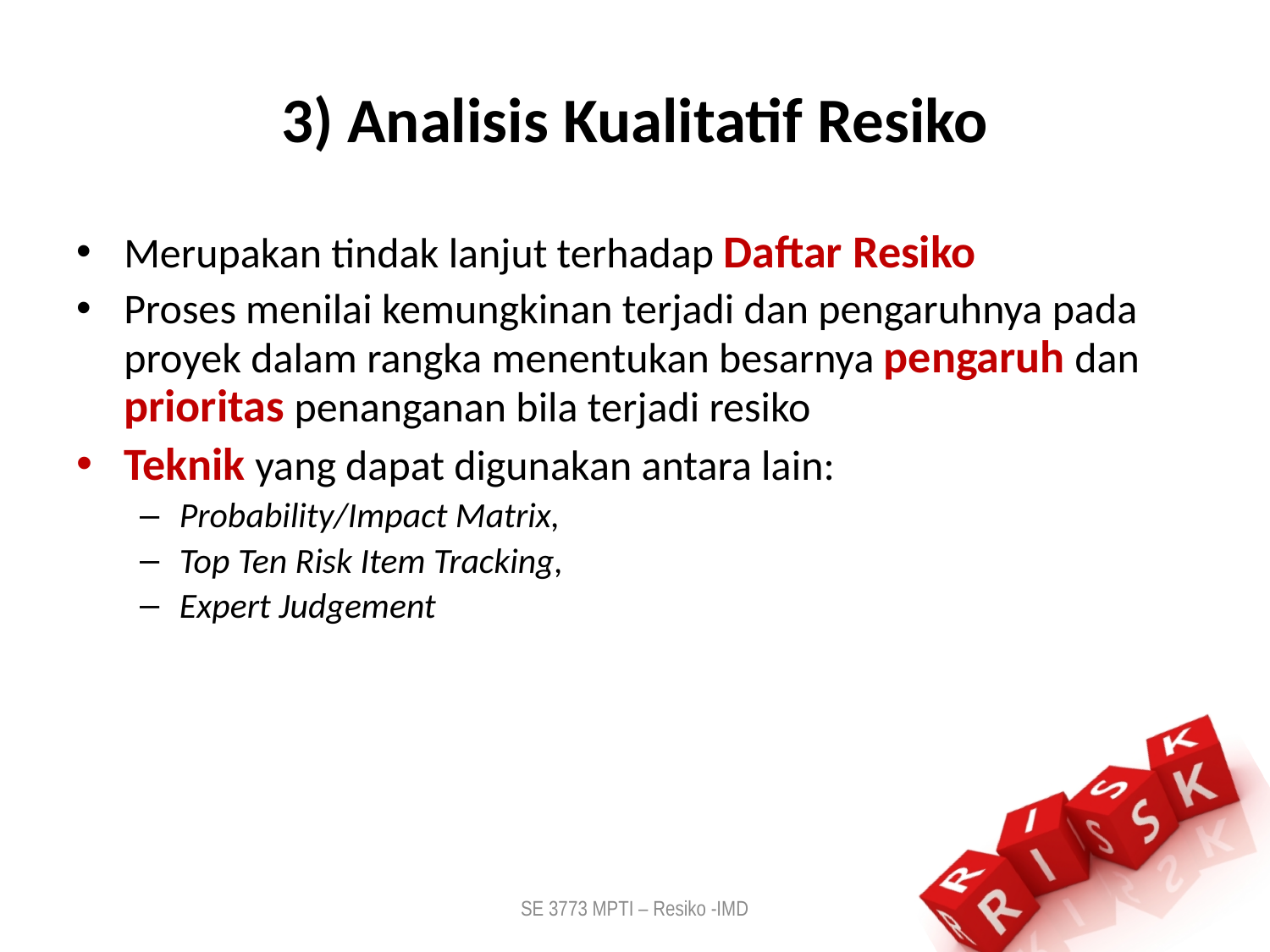

# 3) Analisis Kualitatif Resiko
Merupakan tindak lanjut terhadap Daftar Resiko
Proses menilai kemungkinan terjadi dan pengaruhnya pada proyek dalam rangka menentukan besarnya pengaruh dan prioritas penanganan bila terjadi resiko
Teknik yang dapat digunakan antara lain:
Probability/Impact Matrix,
Top Ten Risk Item Tracking,
Expert Judgement
SE 3773 MPTI – Resiko -IMD
18